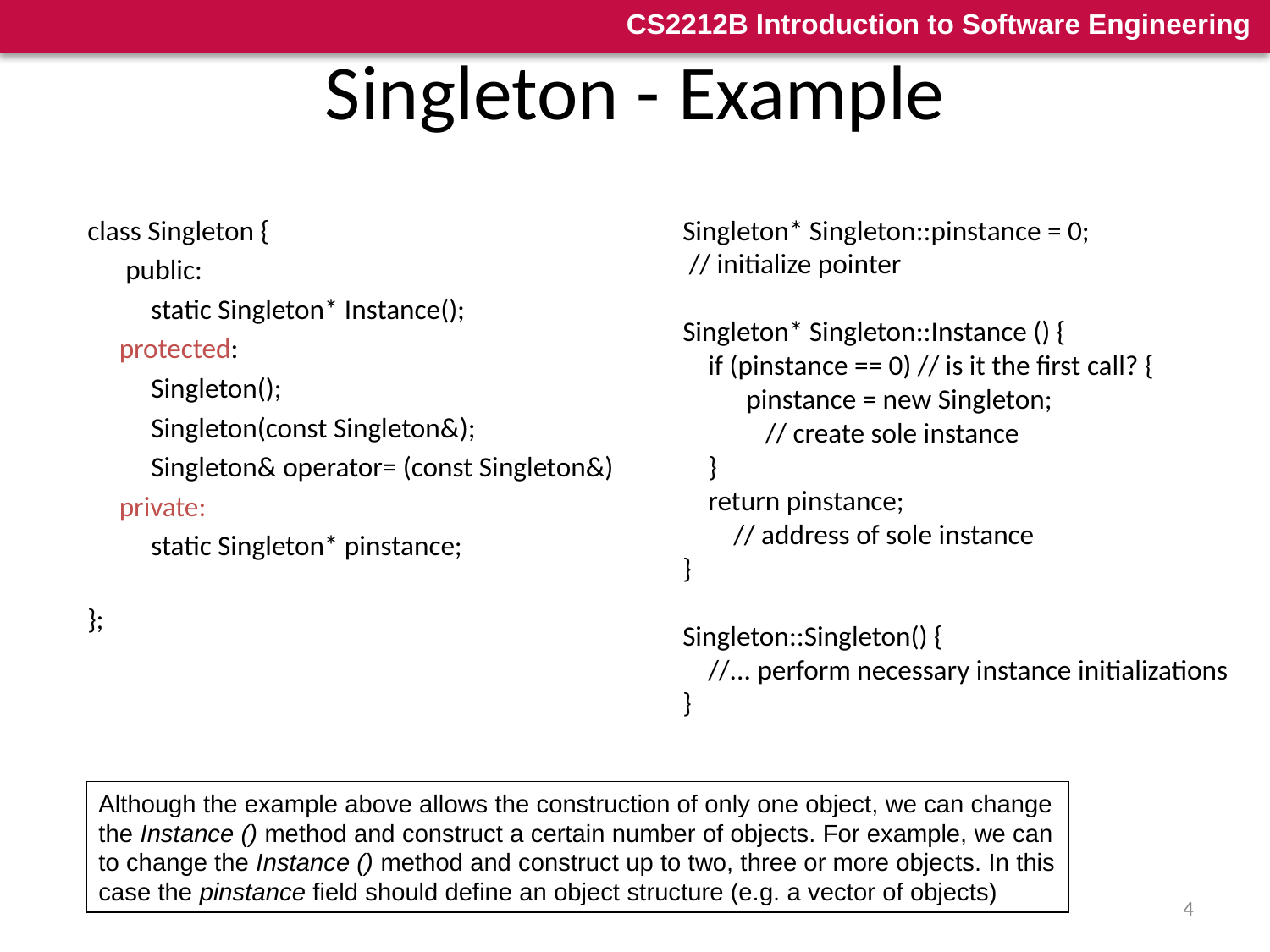

# Singleton - Example
class Singleton {
      public:
          static Singleton* Instance();
     protected:
          Singleton();
          Singleton(const Singleton&);
          Singleton& operator= (const Singleton&)
     private:
          static Singleton* pinstance;
};
Singleton* Singleton::pinstance = 0;
 // initialize pointer

Singleton* Singleton::Instance () {
    if (pinstance == 0) // is it the first call? {
          pinstance = new Singleton;
             // create sole instance
    }
    return pinstance;
        // address of sole instance
}

Singleton::Singleton() {
    //... perform necessary instance initializations
}
Although the example above allows the construction of only one object, we can change
the Instance () method and construct a certain number of objects. For example, we can
to change the Instance () method and construct up to two, three or more objects. In this
case the pinstance field should define an object structure (e.g. a vector of objects)
4